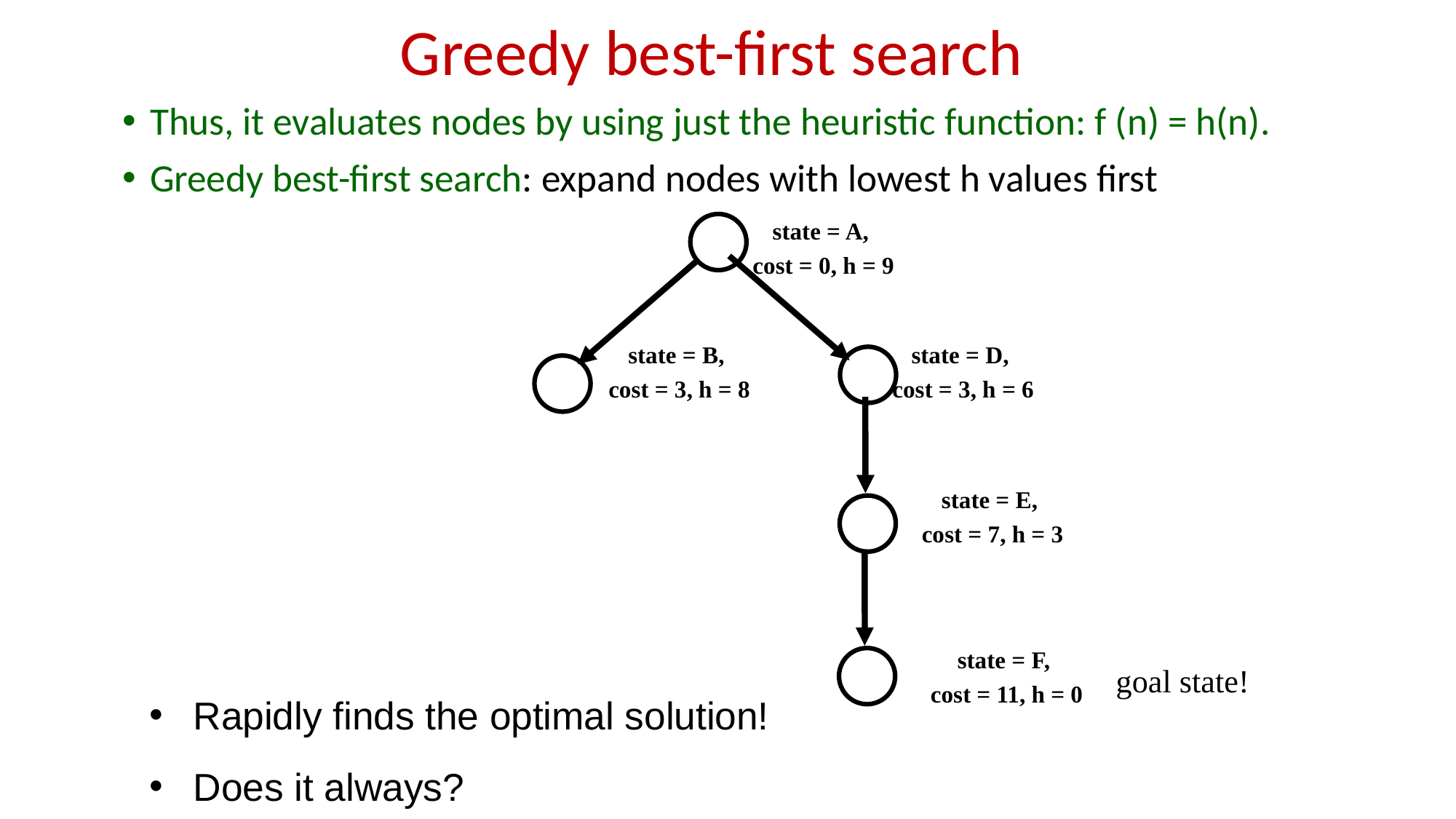

# Greedy best-first search
Thus, it evaluates nodes by using just the heuristic function: f (n) = h(n).
Greedy best-first search: expand nodes with lowest h values first

state = A,
cost = 0, h = 9

state = B,
cost = 3, h = 8
state = D,
cost = 3, h = 6

state = E,
cost = 7, h = 3

state = F,
cost = 11, h = 0

goal state!
Rapidly finds the optimal solution!
Does it always?